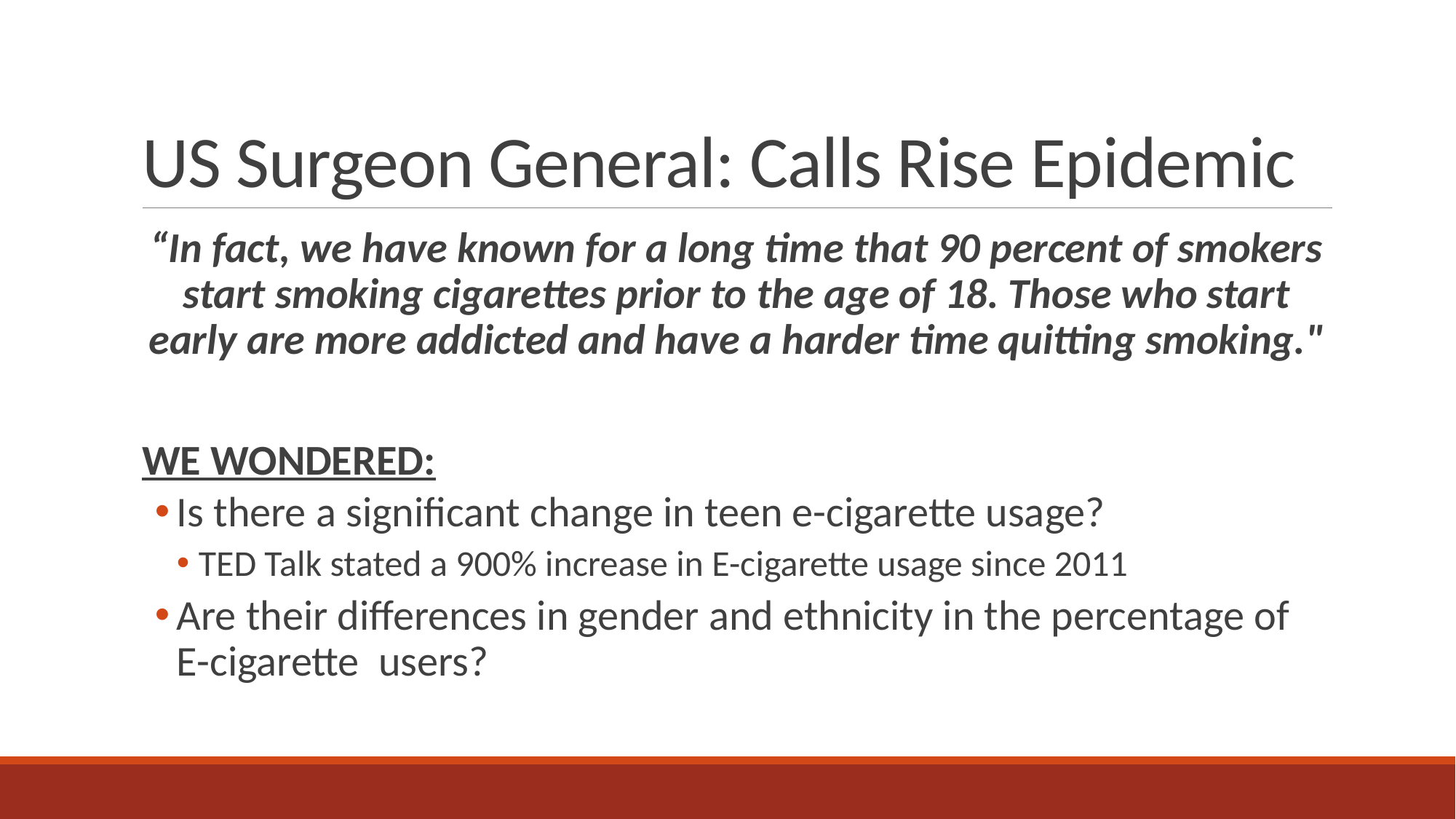

# US Surgeon General: Calls Rise Epidemic
“In fact, we have known for a long time that 90 percent of smokers start smoking cigarettes prior to the age of 18. Those who start early are more addicted and have a harder time quitting smoking."

WE WONDERED:
Is there a significant change in teen e-cigarette usage?
TED Talk stated a 900% increase in E-cigarette usage since 2011
Are their differences in gender and ethnicity in the percentage of E-cigarette  users?